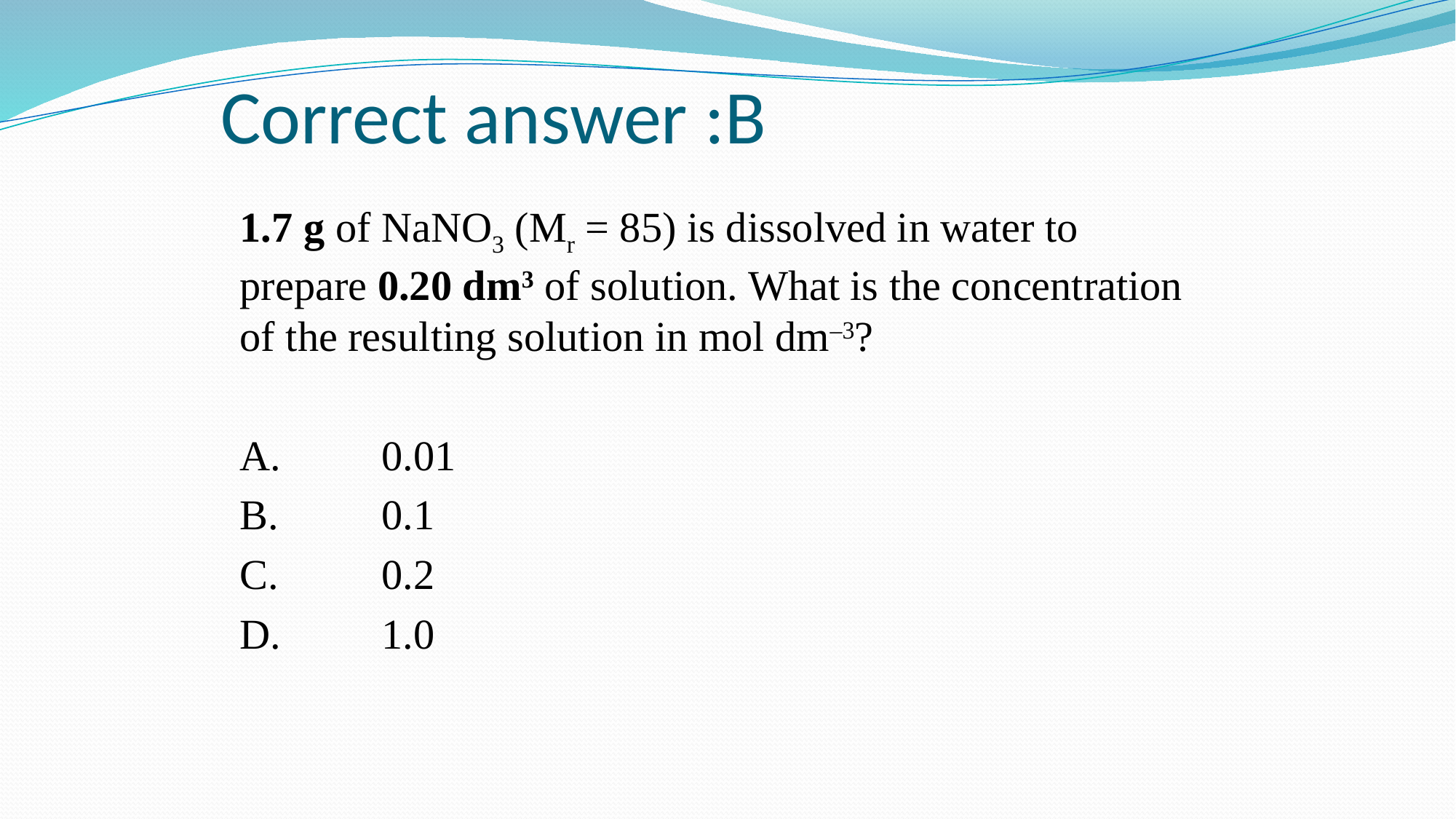

# Correct answer :B
1.7 g of NaNO3 (Mr = 85) is dissolved in water to prepare 0.20 dm3 of solution. What is the concentration of the resulting solution in mol dm–3?

A.	0.01
B.	0.1
C.	0.2
D.	1.0